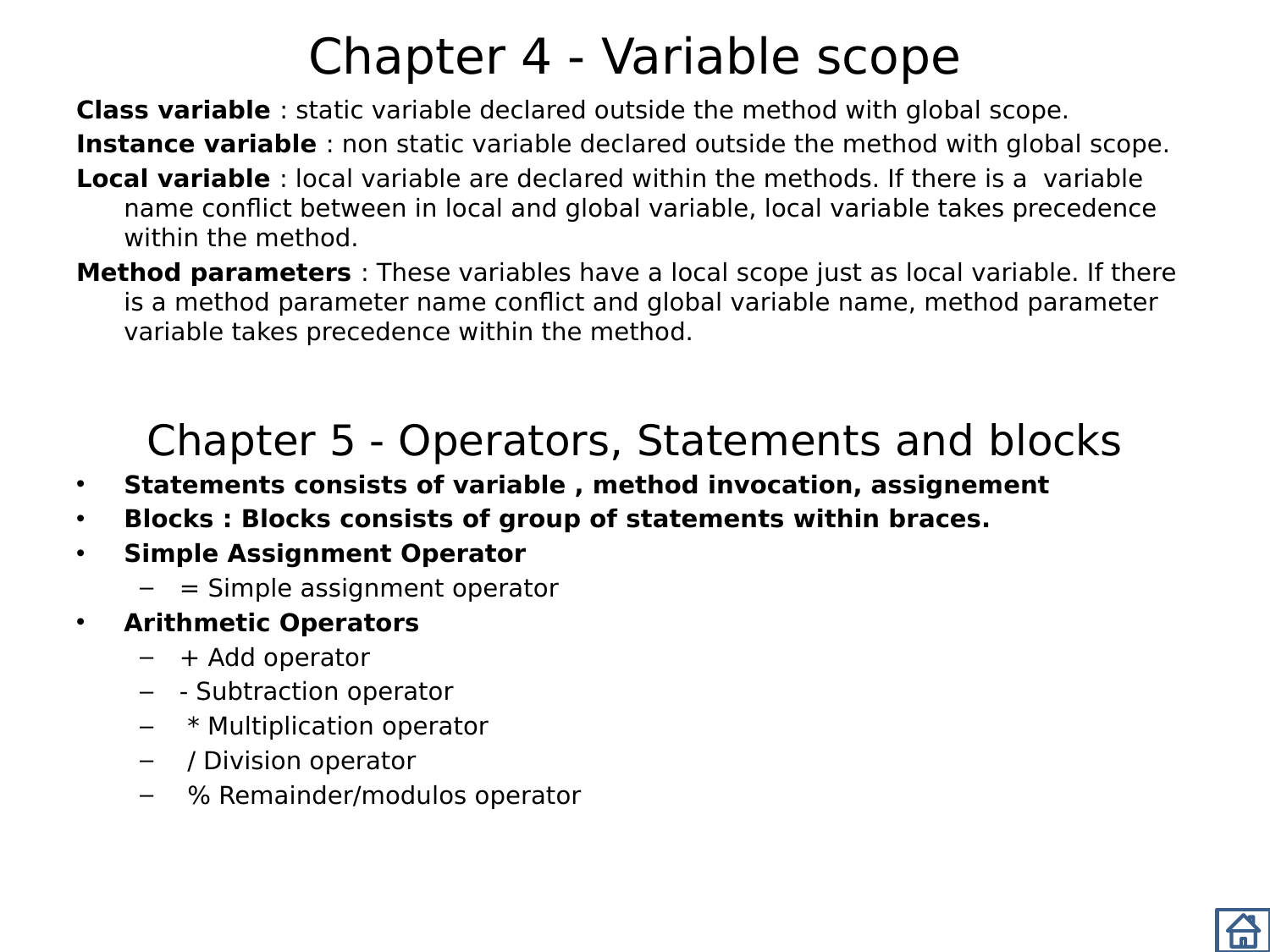

# Chapter 4 - Variable scope
Class variable : static variable declared outside the method with global scope.
Instance variable : non static variable declared outside the method with global scope.
Local variable : local variable are declared within the methods. If there is a  variable name conflict between in local and global variable, local variable takes precedence within the method.
Method parameters : These variables have a local scope just as local variable. If there is a method parameter name conflict and global variable name, method parameter variable takes precedence within the method.

Chapter 5 - Operators, Statements and blocks
Statements consists of variable , method invocation, assignement
Blocks : Blocks consists of group of statements within braces.
Simple Assignment Operator
= Simple assignment operator
Arithmetic Operators
+ Add operator
- Subtraction operator
 * Multiplication operator
 / Division operator
 % Remainder/modulos operator